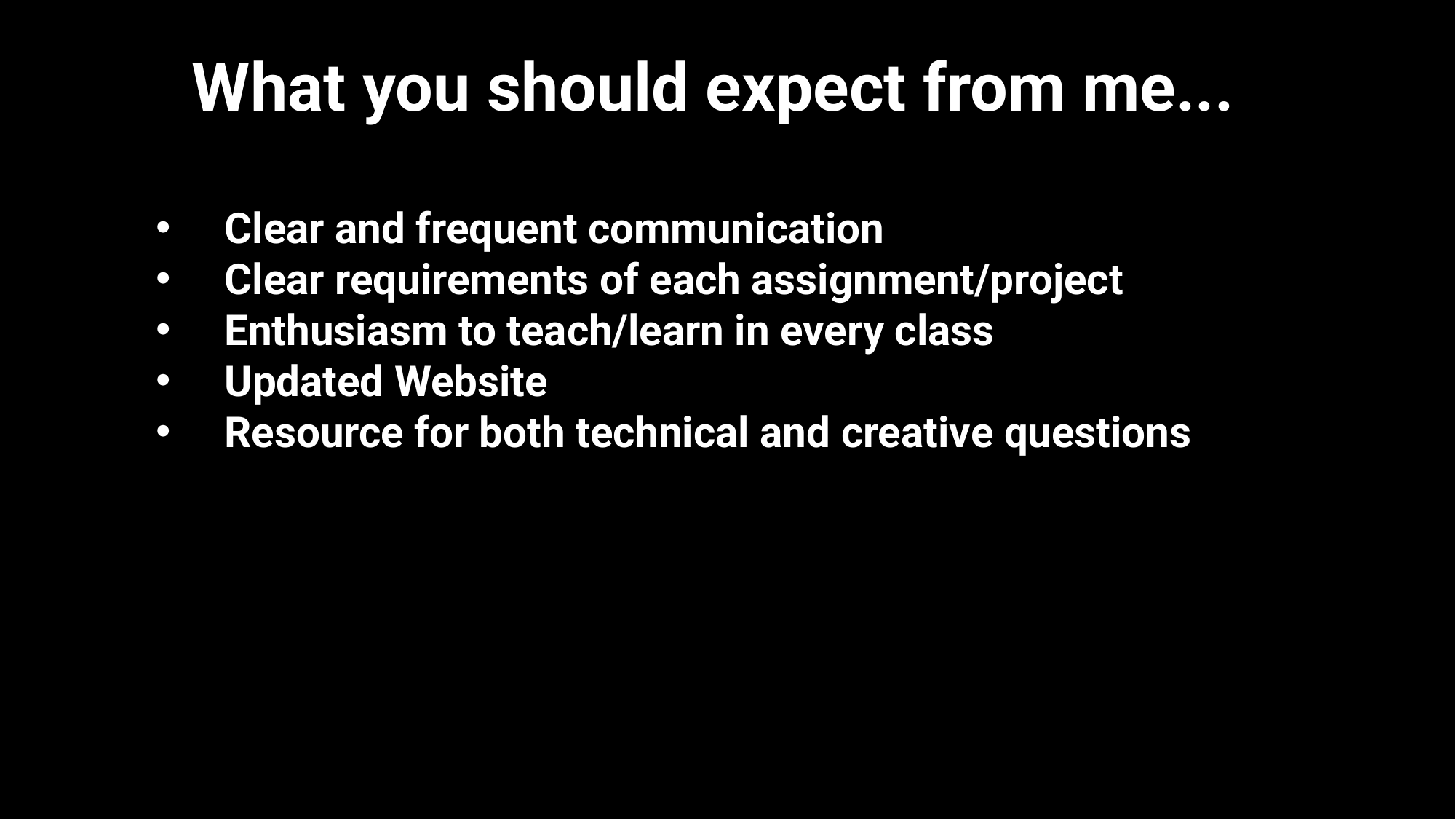

What you should expect from me...

Clear and frequent communication
Clear requirements of each assignment/project
Enthusiasm to teach/learn in every class
Updated Website
Resource for both technical and creative questions